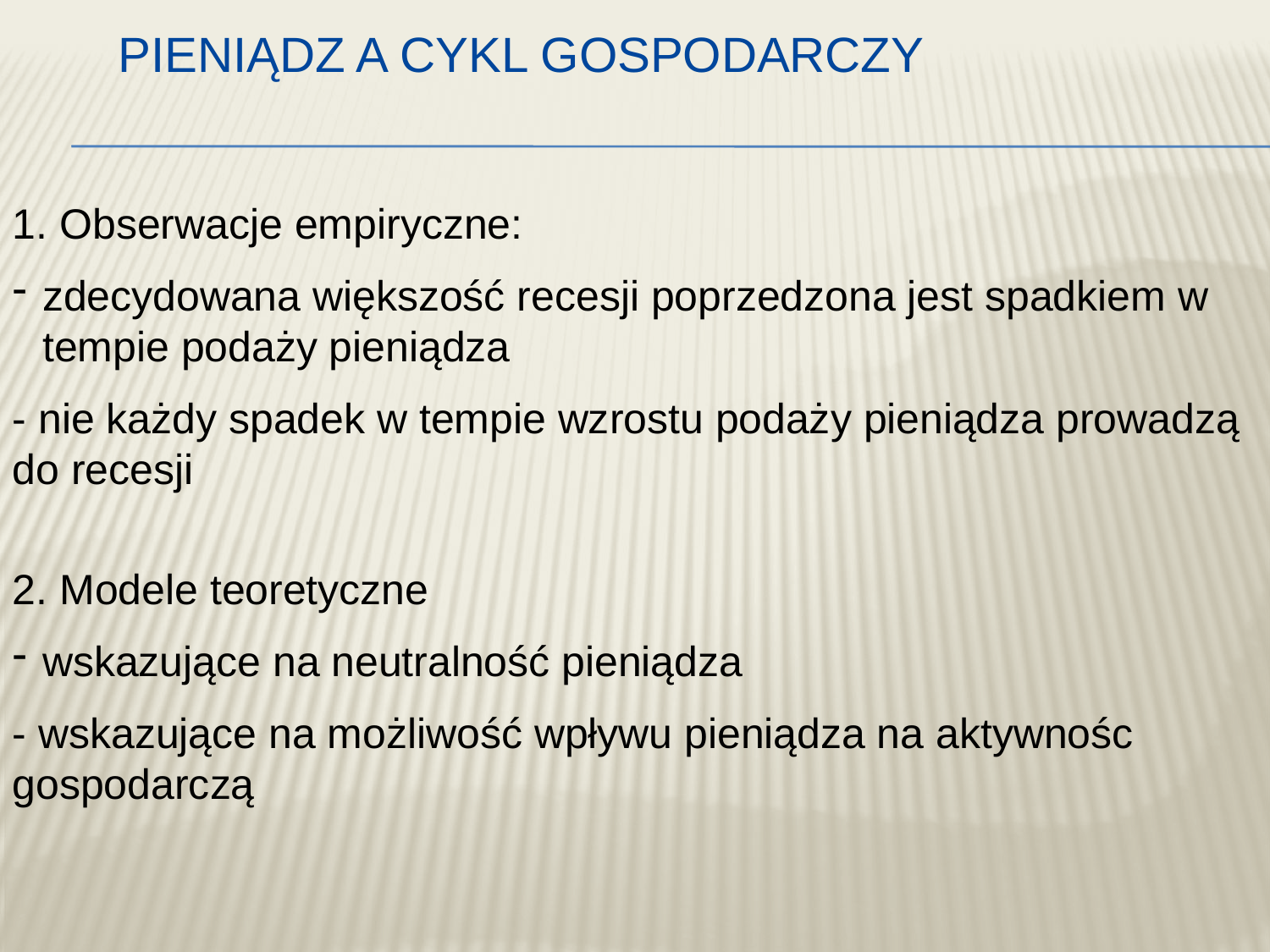

# Pieniądz a cykl gospodarczy
1. Obserwacje empiryczne:
zdecydowana większość recesji poprzedzona jest spadkiem w tempie podaży pieniądza
- nie każdy spadek w tempie wzrostu podaży pieniądza prowadzą do recesji
2. Modele teoretyczne
wskazujące na neutralność pieniądza
- wskazujące na możliwość wpływu pieniądza na aktywnośc gospodarczą